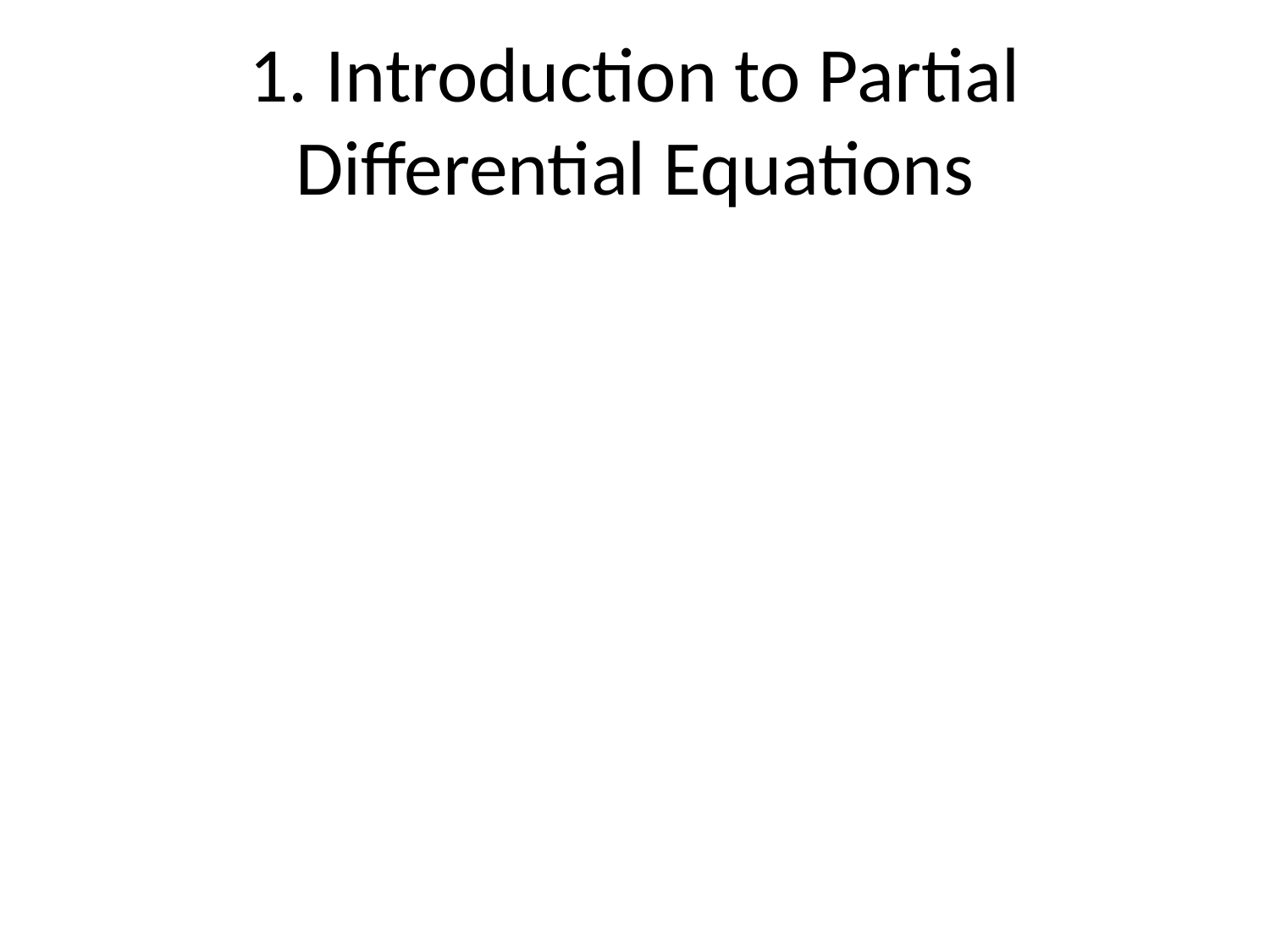

# 1. Introduction to Partial Differential Equations